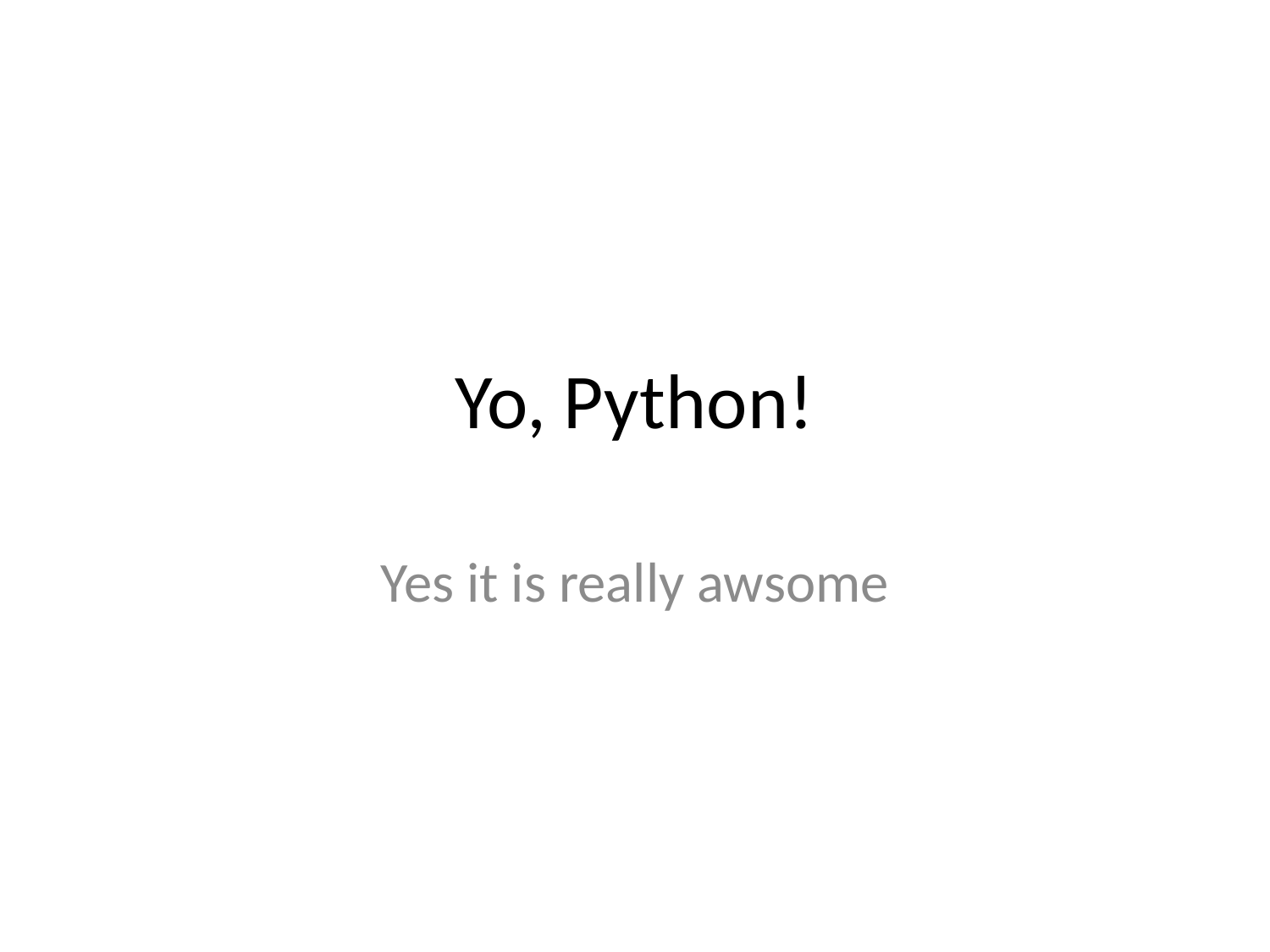

# Yo, Python!
Yes it is really awsome